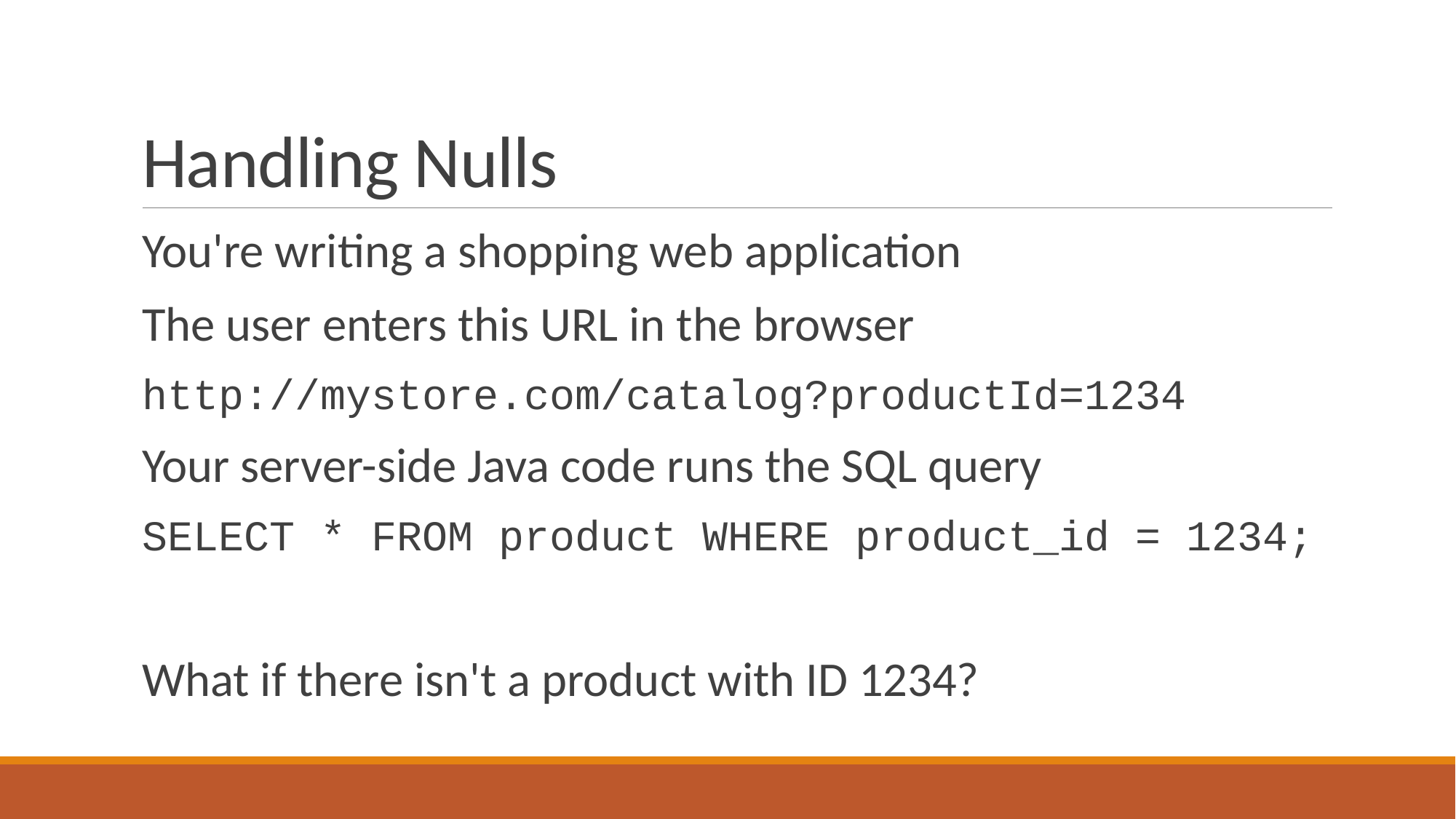

# Handling Nulls
You're writing a shopping web application
The user enters this URL in the browser
http://mystore.com/catalog?productId=1234
Your server-side Java code runs the SQL query
SELECT * FROM product WHERE product_id = 1234;

What if there isn't a product with ID 1234?